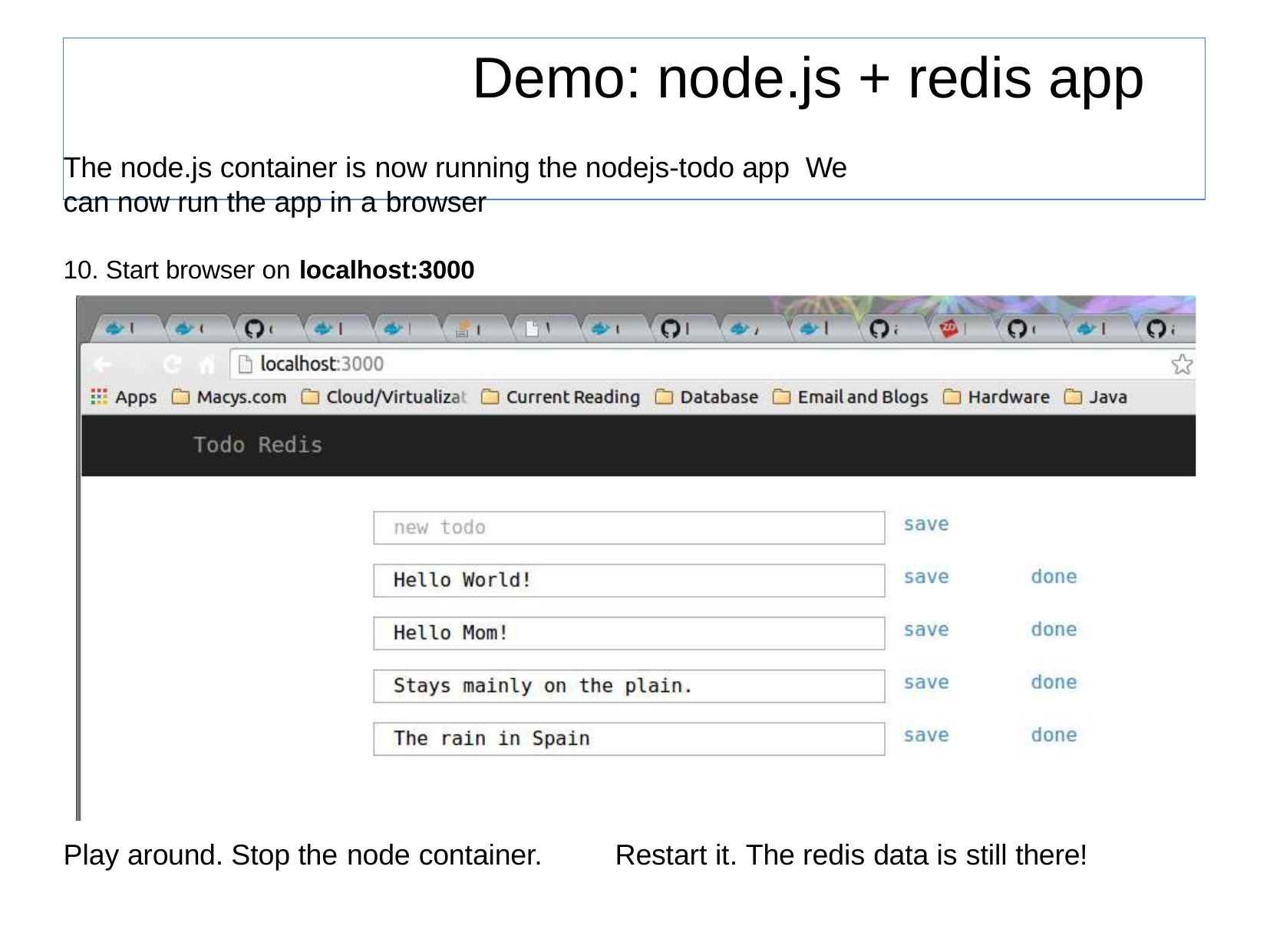

# Demo: node.js + redis app
The node.js container is now running the nodejs-todo app  We can now run the app in a browser

10. Start browser on localhost:3000

Play around. Stop the node container.	Restart it. The redis data is still there!